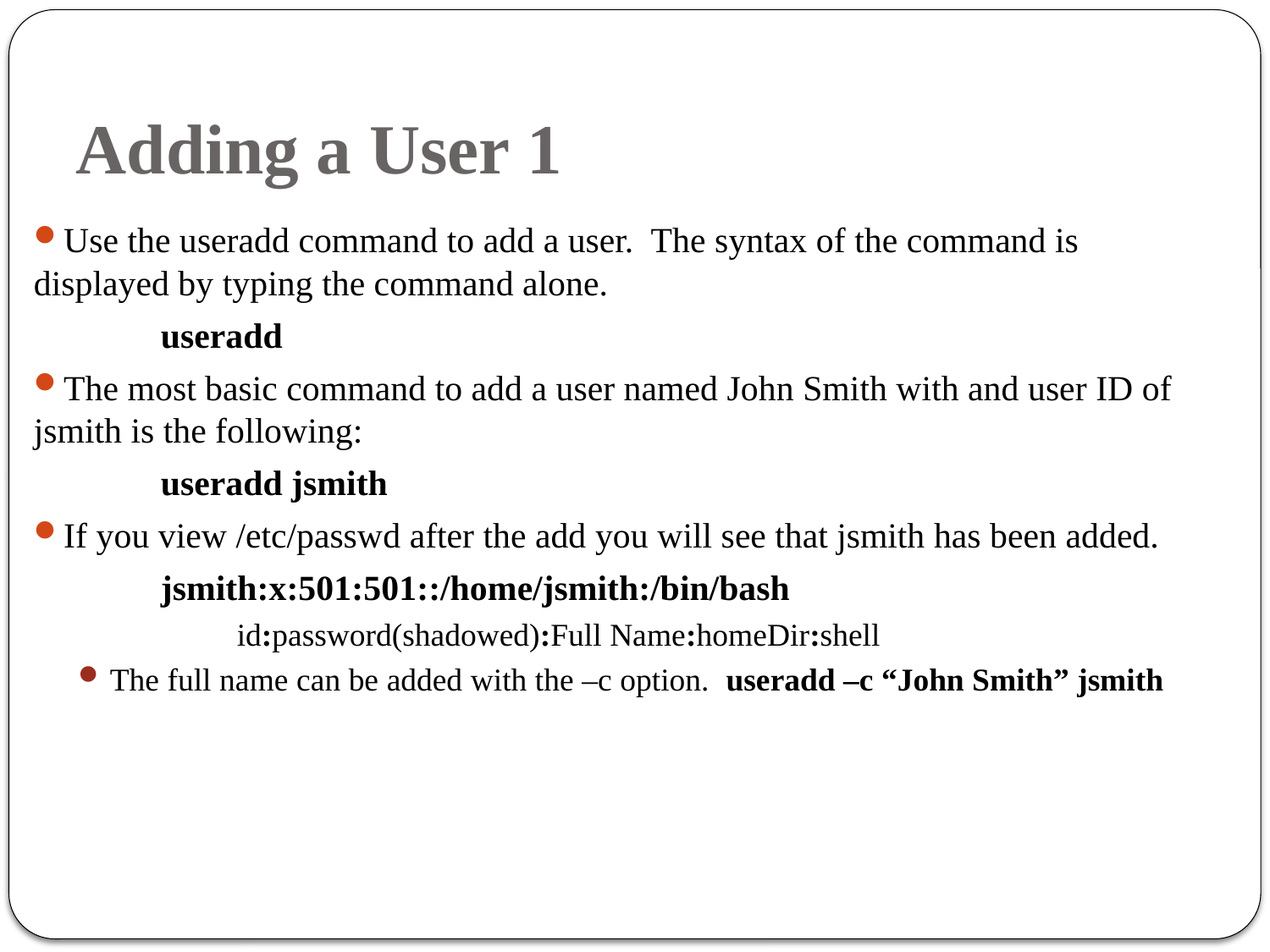

# Adding a User 1
Use the useradd command to add a user.  The syntax of the command is displayed by typing the command alone.
		useradd
The most basic command to add a user named John Smith with and user ID of jsmith is the following:
		useradd jsmith
If you view /etc/passwd after the add you will see that jsmith has been added.
   	jsmith:x:501:501::/home/jsmith:/bin/bash
		id:password(shadowed):Full Name:homeDir:shell
The full name can be added with the –c option.  useradd –c “John Smith” jsmith